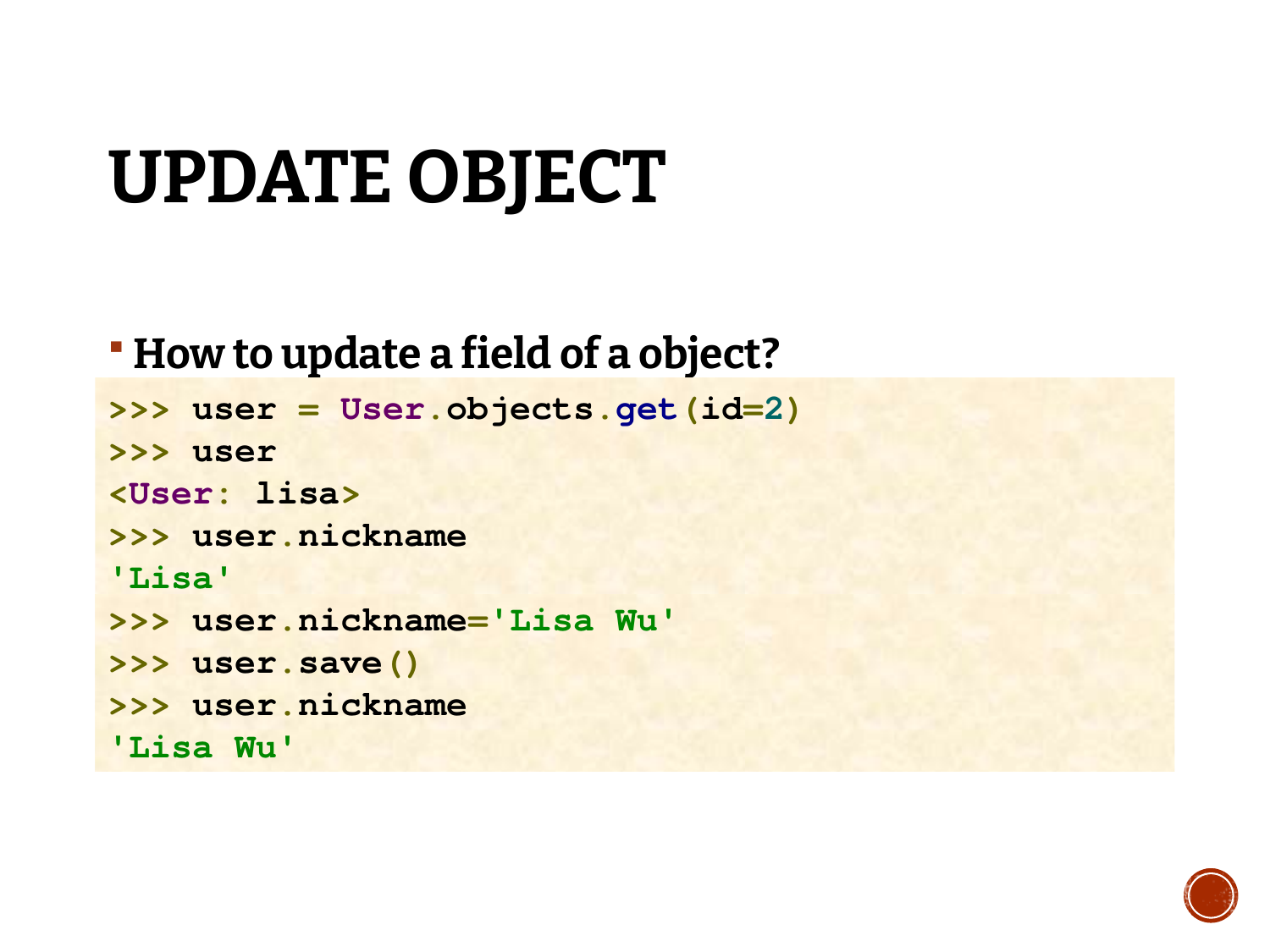

# Update object
How to update a field of a object?

>>> user = User.objects.get(id=2)
>>> user
<User: lisa>
>>> user.nickname
'Lisa'
>>> user.nickname='Lisa Wu'
>>> user.save()
>>> user.nickname
'Lisa Wu'